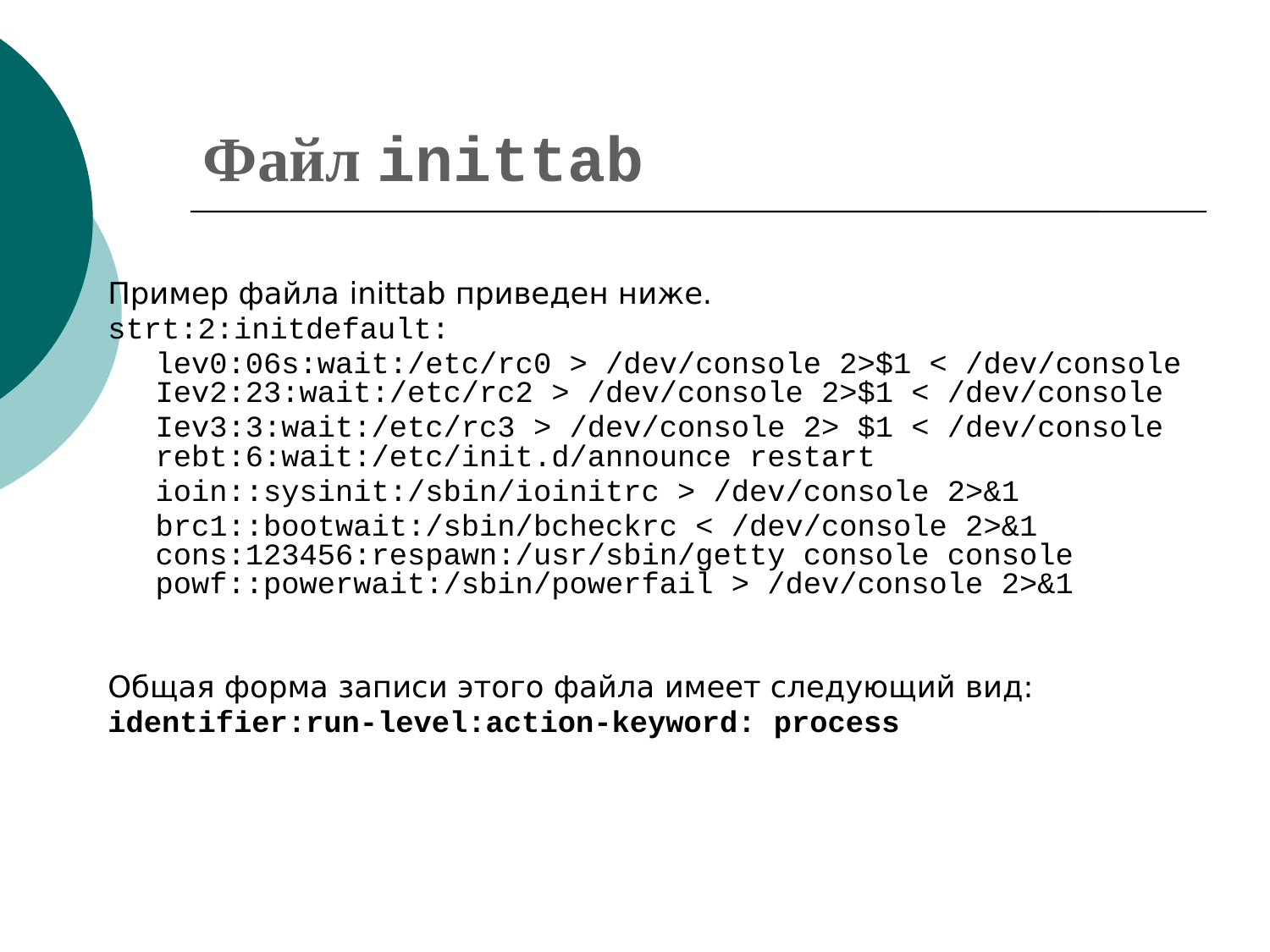

# Файл inittab
Пример файла inittab приведен ниже.
strt:2:initdefault:
	lev0:06s:wait:/etc/rc0 > /dev/console 2>$1 < /dev/console Iev2:23:wait:/etc/rc2 > /dev/console 2>$1 < /dev/console
	Iev3:3:wait:/etc/rc3 > /dev/console 2> $1 < /dev/console rebt:6:wait:/etc/init.d/announce restart
	ioin::sysinit:/sbin/ioinitrc > /dev/console 2>&1
	brc1::bootwait:/sbin/bcheckrc < /dev/console 2>&1 cons:123456:respawn:/usr/sbin/getty console console powf::powerwait:/sbin/powerfail > /dev/console 2>&1

Общая форма записи этого файла имеет следующий вид:
identifier:run-level:action-keyword: process